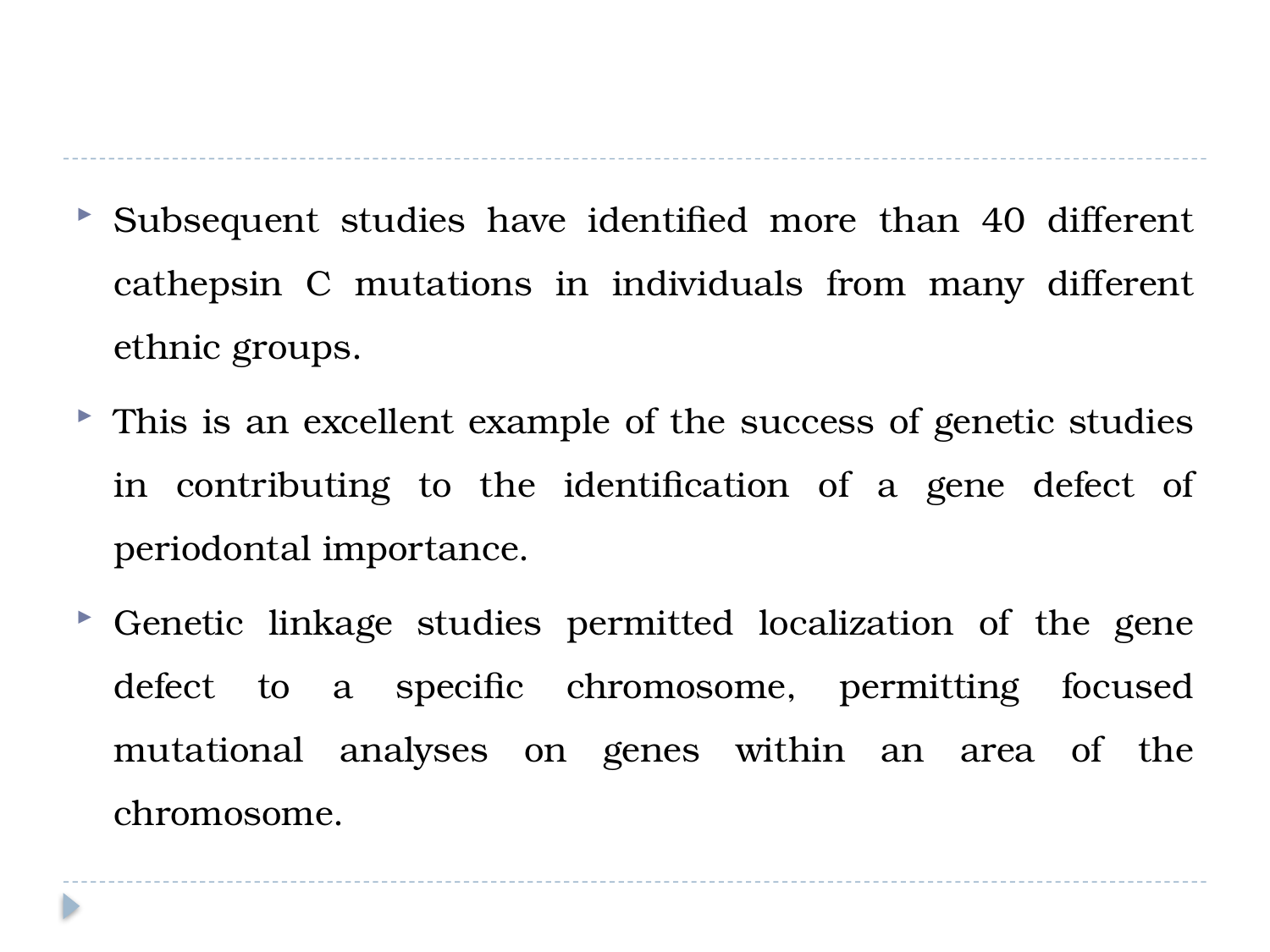

#
Subsequent studies have identified more than 40 different cathepsin C mutations in individuals from many different ethnic groups.
This is an excellent example of the success of genetic studies in contributing to the identification of a gene defect of periodontal importance.
Genetic linkage studies permitted localization of the gene defect to a specific chromosome, permitting focused mutational analyses on genes within an area of the chromosome.